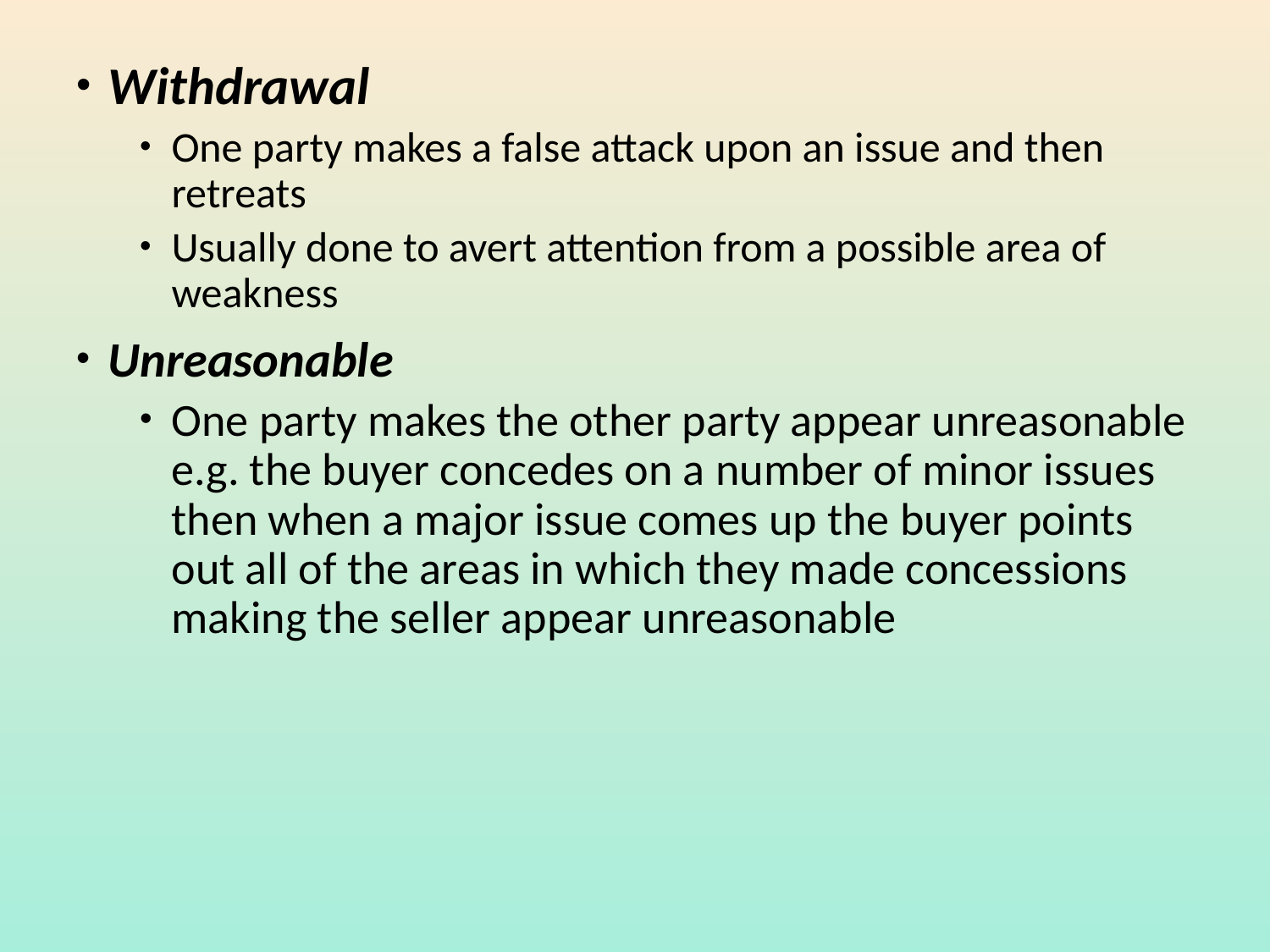

Withdrawal
One party makes a false attack upon an issue and then retreats
Usually done to avert attention from a possible area of weakness
Unreasonable
One party makes the other party appear unreasonable e.g. the buyer concedes on a number of minor issues then when a major issue comes up the buyer points out all of the areas in which they made concessions making the seller appear unreasonable